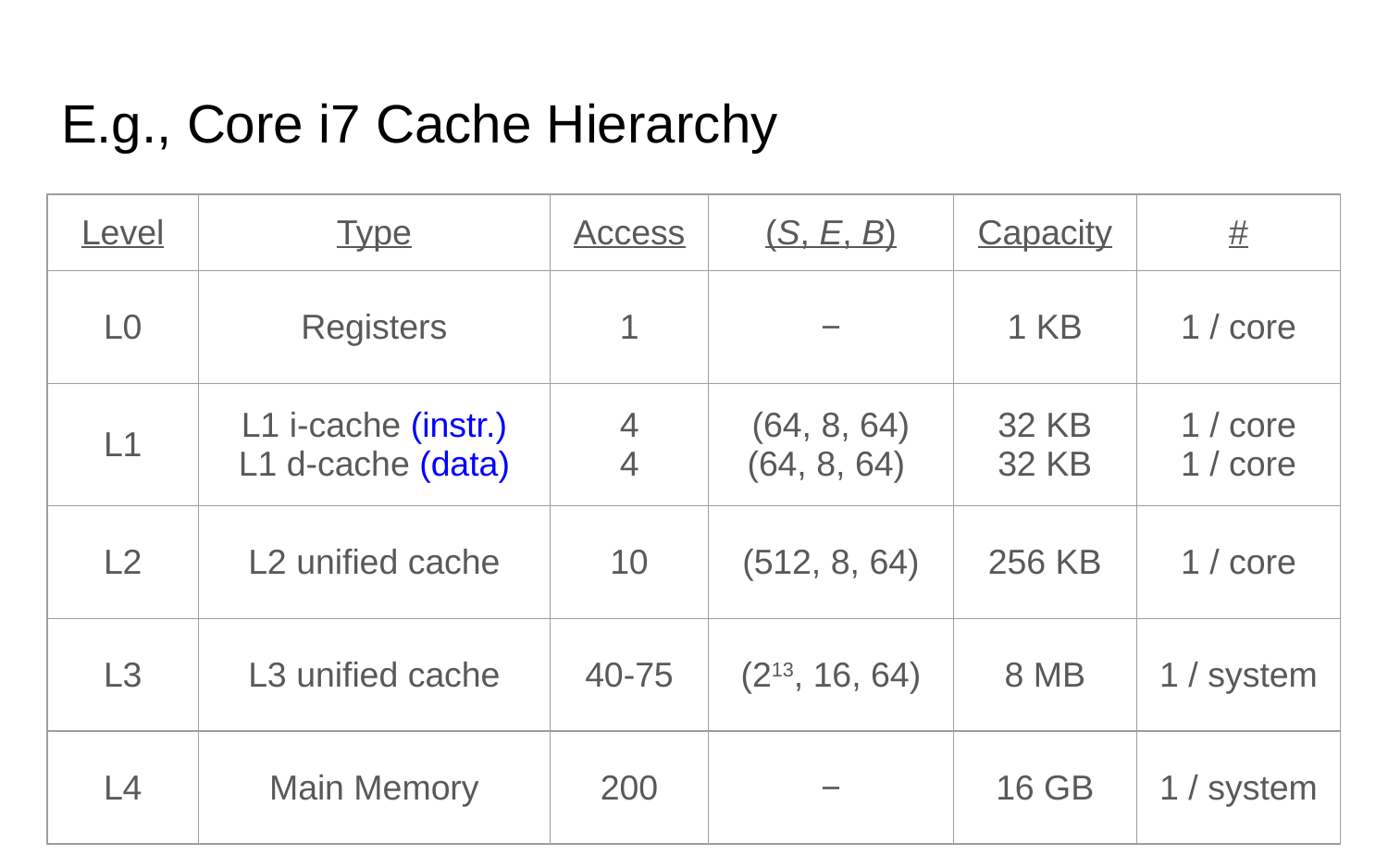

# E.g., Core i7 Cache Hierarchy
| Level | Type | Access | (S, E, B) | Capacity | # |
| --- | --- | --- | --- | --- | --- |
| L0 | Registers | 1 | − | 1 KB | 1 / core |
| L1 | L1 i-cache (instr.) L1 d-cache (data) | 4 4 | (64, 8, 64) (64, 8, 64) | 32 KB 32 KB | 1 / core 1 / core |
| L2 | L2 unified cache | 10 | (512, 8, 64) | 256 KB | 1 / core |
| L3 | L3 unified cache | 40-75 | (213, 16, 64) | 8 MB | 1 / system |
| L4 | Main Memory | 200 | − | 16 GB | 1 / system |